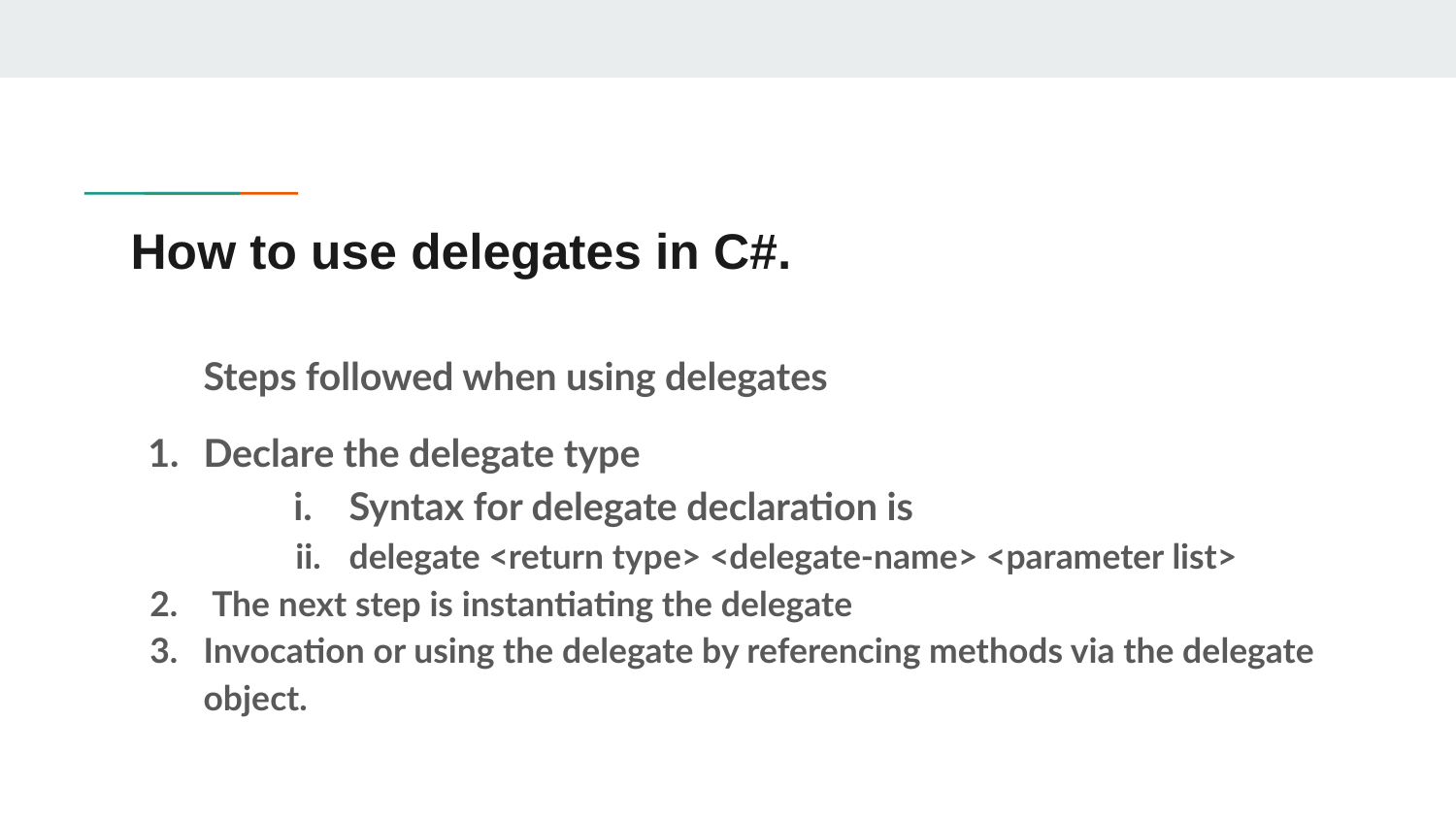

# How to use delegates in C#.
Steps followed when using delegates
Declare the delegate type
Syntax for delegate declaration is
delegate <return type> <delegate-name> <parameter list>
 The next step is instantiating the delegate
Invocation or using the delegate by referencing methods via the delegate object.